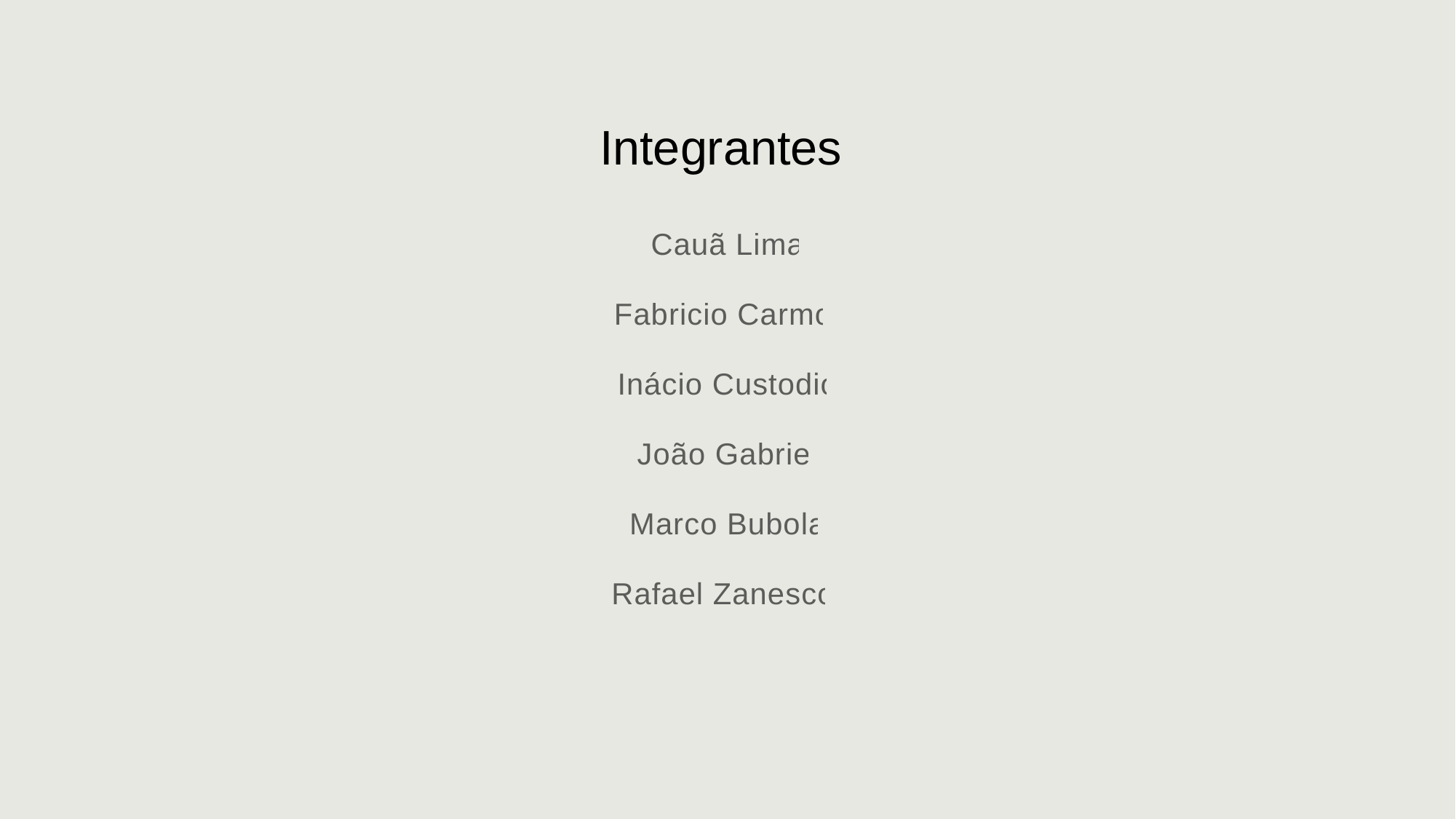

# Integrantes
Cauã Lima
Fabricio Carmo
Inácio Custodio
João Gabriel
Marco Bubola
Rafael Zanesco